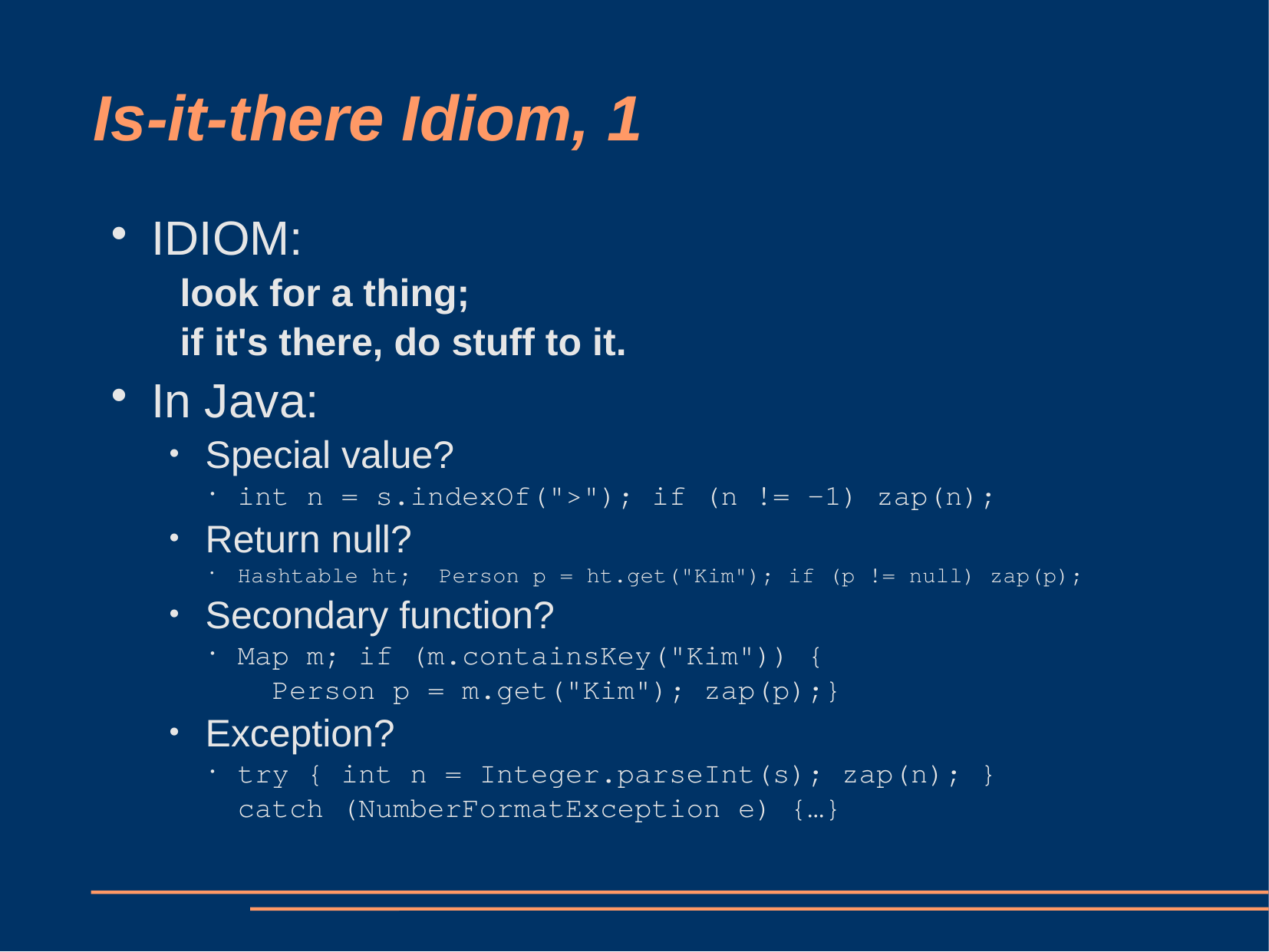

# Is-it-there Idiom, 1
IDIOM:
 look for a thing;
 if it's there, do stuff to it.
In Java:
Special value?
int n = s.indexOf(">"); if (n != -1) zap(n);
Return null?
Hashtable ht;  Person p = ht.get("Kim"); if (p != null) zap(p);
Secondary function?
Map m; if (m.containsKey("Kim")) {
  Person p = m.get("Kim"); zap(p);}
Exception?
try { int n = Integer.parseInt(s); zap(n); }
catch (NumberFormatException e) {…}